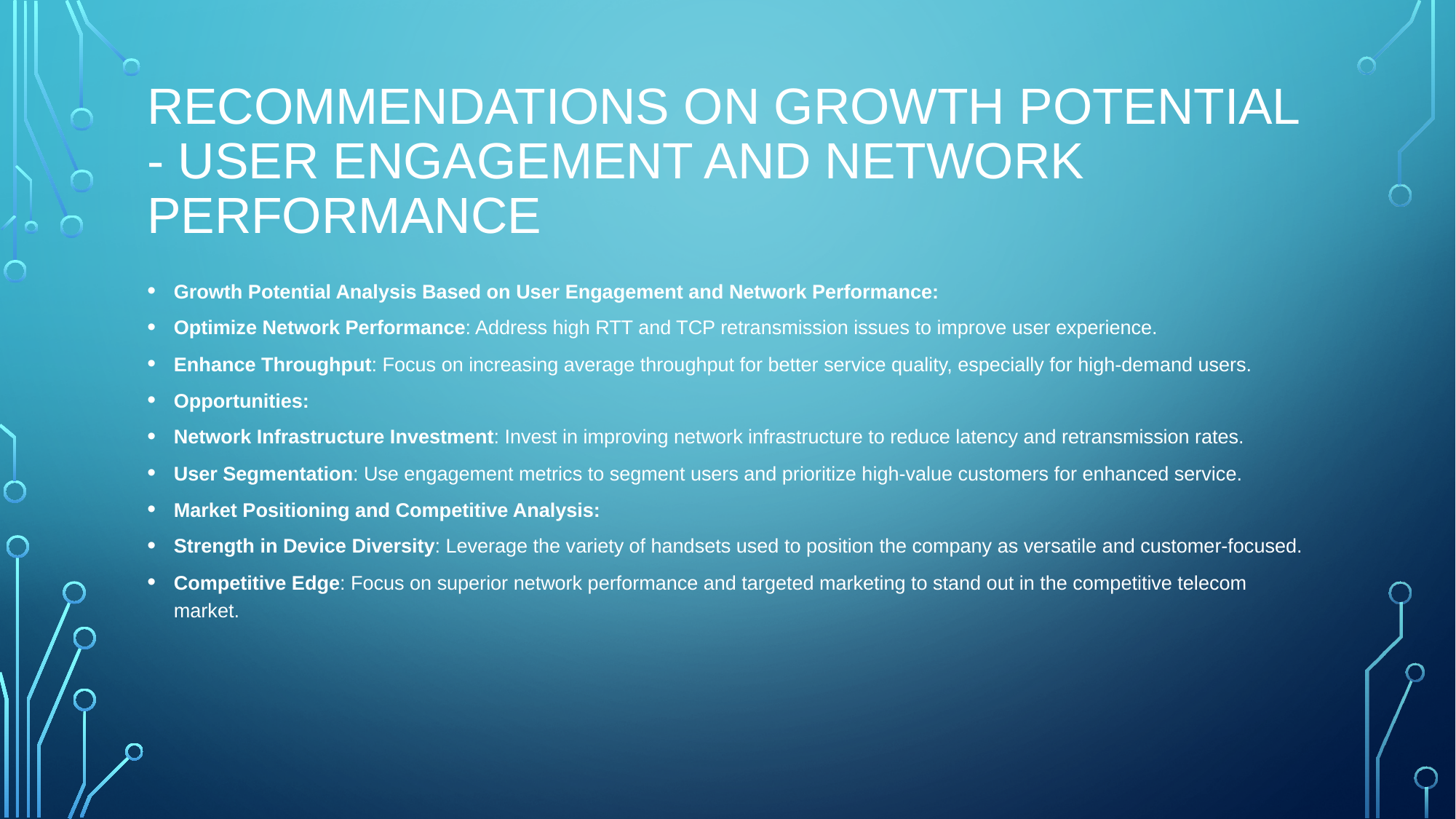

# Recommendations on Growth Potential - User Engagement and Network Performance
Growth Potential Analysis Based on User Engagement and Network Performance:
Optimize Network Performance: Address high RTT and TCP retransmission issues to improve user experience.
Enhance Throughput: Focus on increasing average throughput for better service quality, especially for high-demand users.
Opportunities:
Network Infrastructure Investment: Invest in improving network infrastructure to reduce latency and retransmission rates.
User Segmentation: Use engagement metrics to segment users and prioritize high-value customers for enhanced service.
Market Positioning and Competitive Analysis:
Strength in Device Diversity: Leverage the variety of handsets used to position the company as versatile and customer-focused.
Competitive Edge: Focus on superior network performance and targeted marketing to stand out in the competitive telecom market.